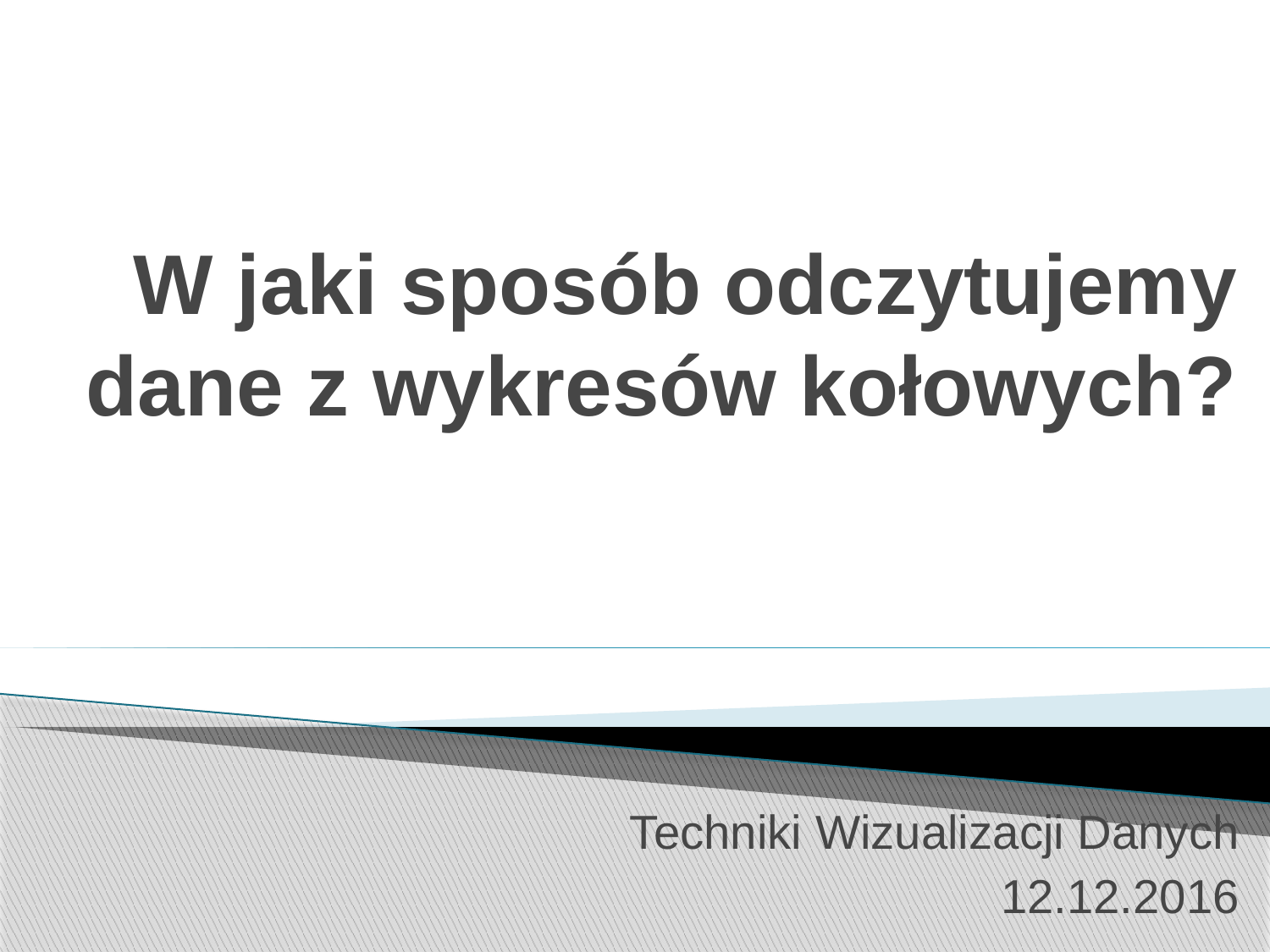

# W jaki sposób odczytujemy dane z wykresów kołowych?
Techniki Wizualizacji Danych
12.12.2016